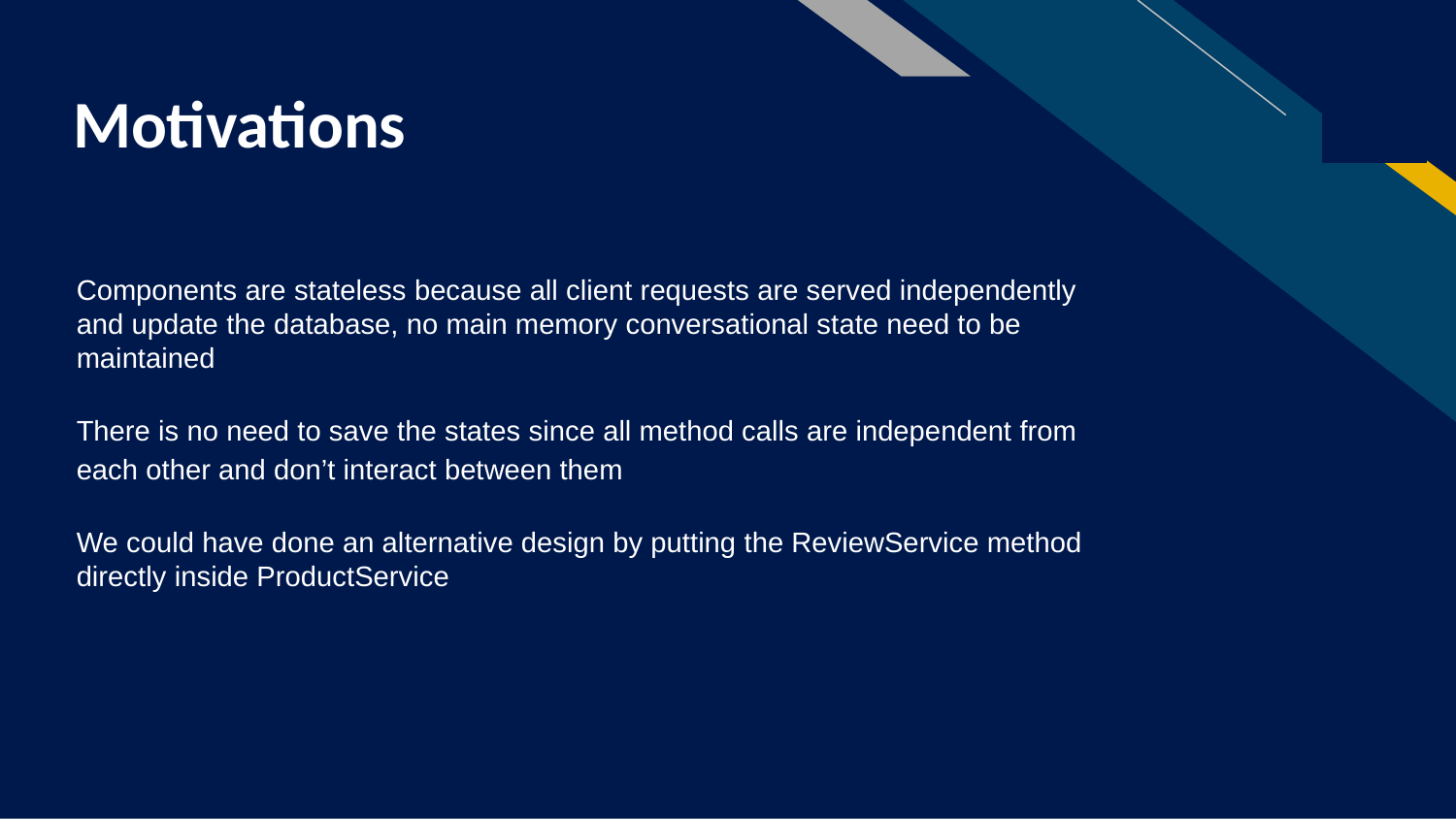

# Motivations

Components are stateless because all client requests are served independently and update the database, no main memory conversational state need to be maintained

There is no need to save the states since all method calls are independent from each other and don’t interact between them

We could have done an alternative design by putting the ReviewService method directly inside ProductService